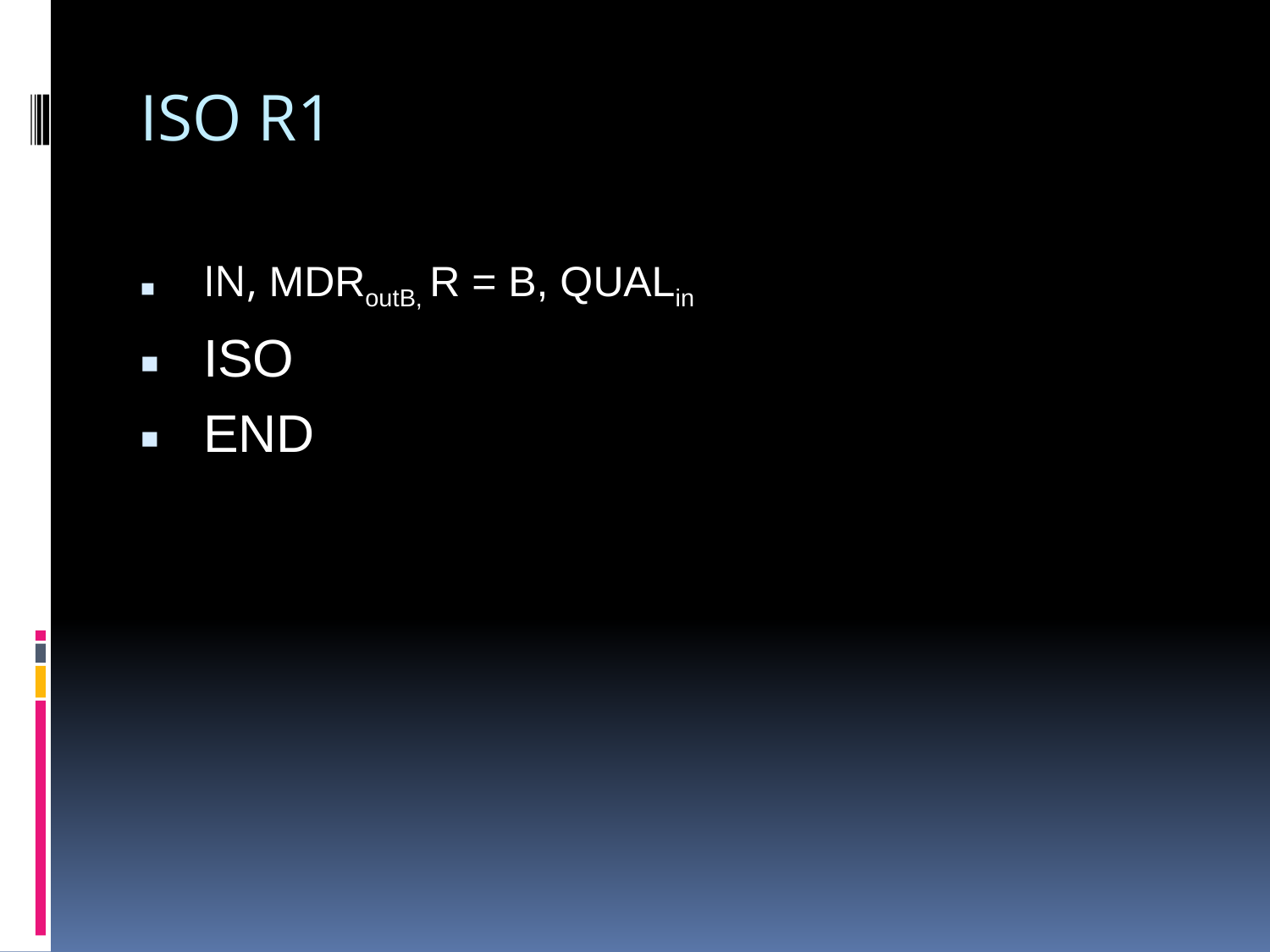

# ISO R1
IN, MDRoutB, R = B, QUALin
ISO
END